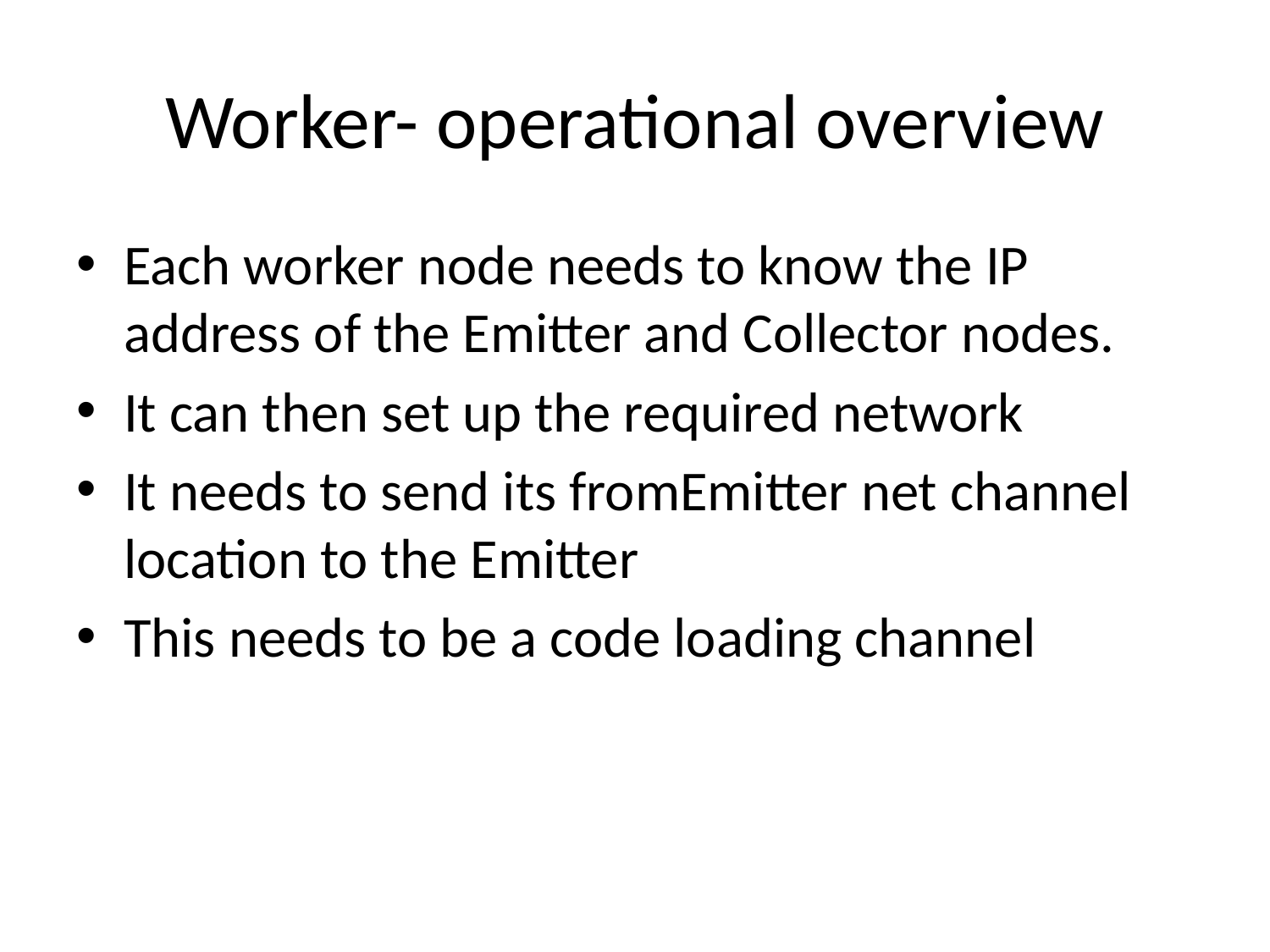

# Worker- operational overview
Each worker node needs to know the IP address of the Emitter and Collector nodes.
It can then set up the required network
It needs to send its fromEmitter net channel location to the Emitter
This needs to be a code loading channel